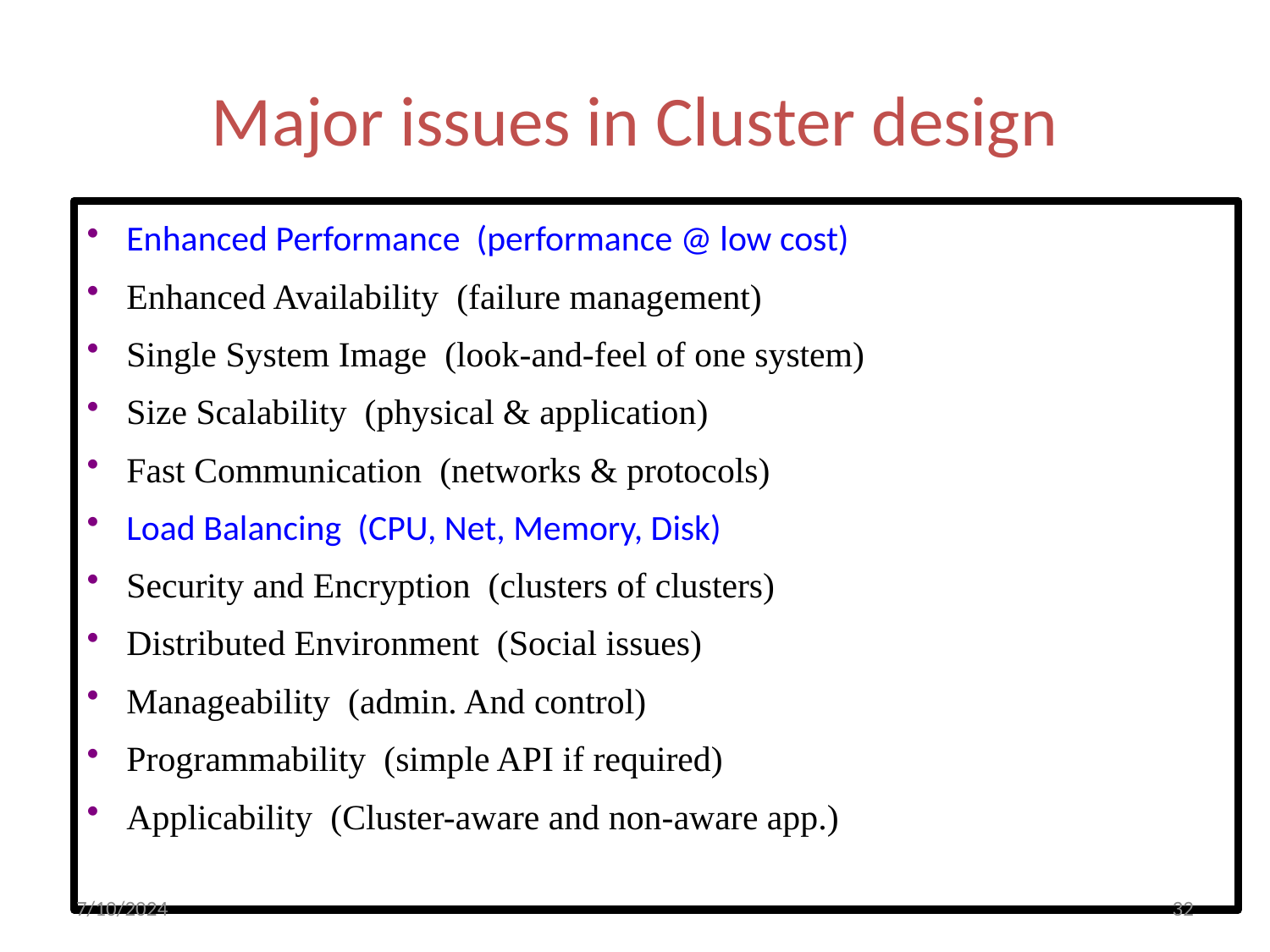

# Major issues in Cluster design
Enhanced Performance  (performance @ low cost)
Enhanced Availability  (failure management)
Single System Image  (look-and-feel of one system)
Size Scalability  (physical & application)
Fast Communication  (networks & protocols)
Load Balancing  (CPU, Net, Memory, Disk)
Security and Encryption  (clusters of clusters)
Distributed Environment  (Social issues)
Manageability  (admin. And control)
Programmability  (simple API if required)
Applicability  (Cluster-aware and non-aware app.)
7/10/2024
32